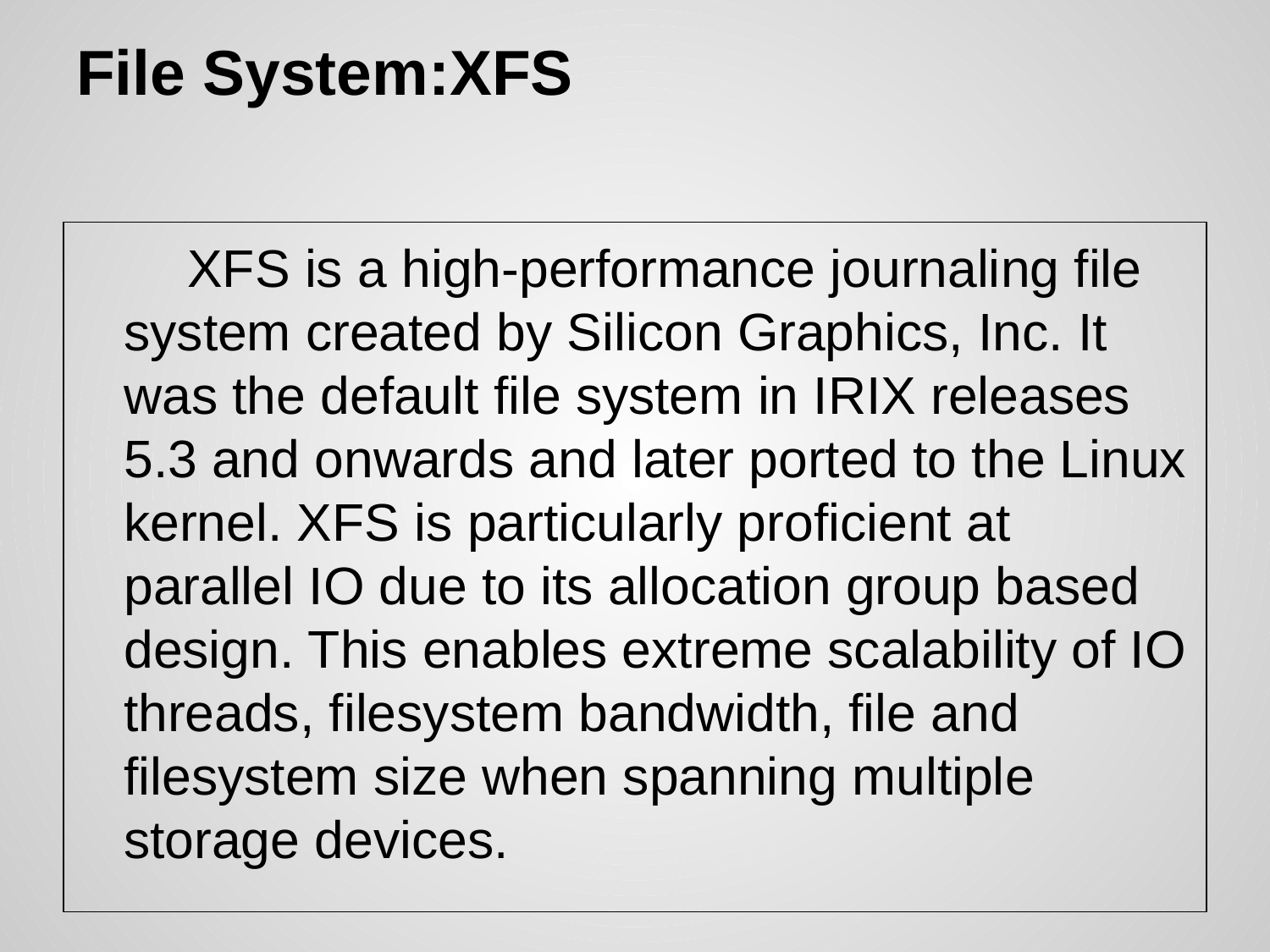

# File System:XFS

XFS is a high-performance journaling file system created by Silicon Graphics, Inc. It was the default file system in IRIX releases 5.3 and onwards and later ported to the Linux kernel. XFS is particularly proficient at parallel IO due to its allocation group based design. This enables extreme scalability of IO threads, filesystem bandwidth, file and filesystem size when spanning multiple storage devices.